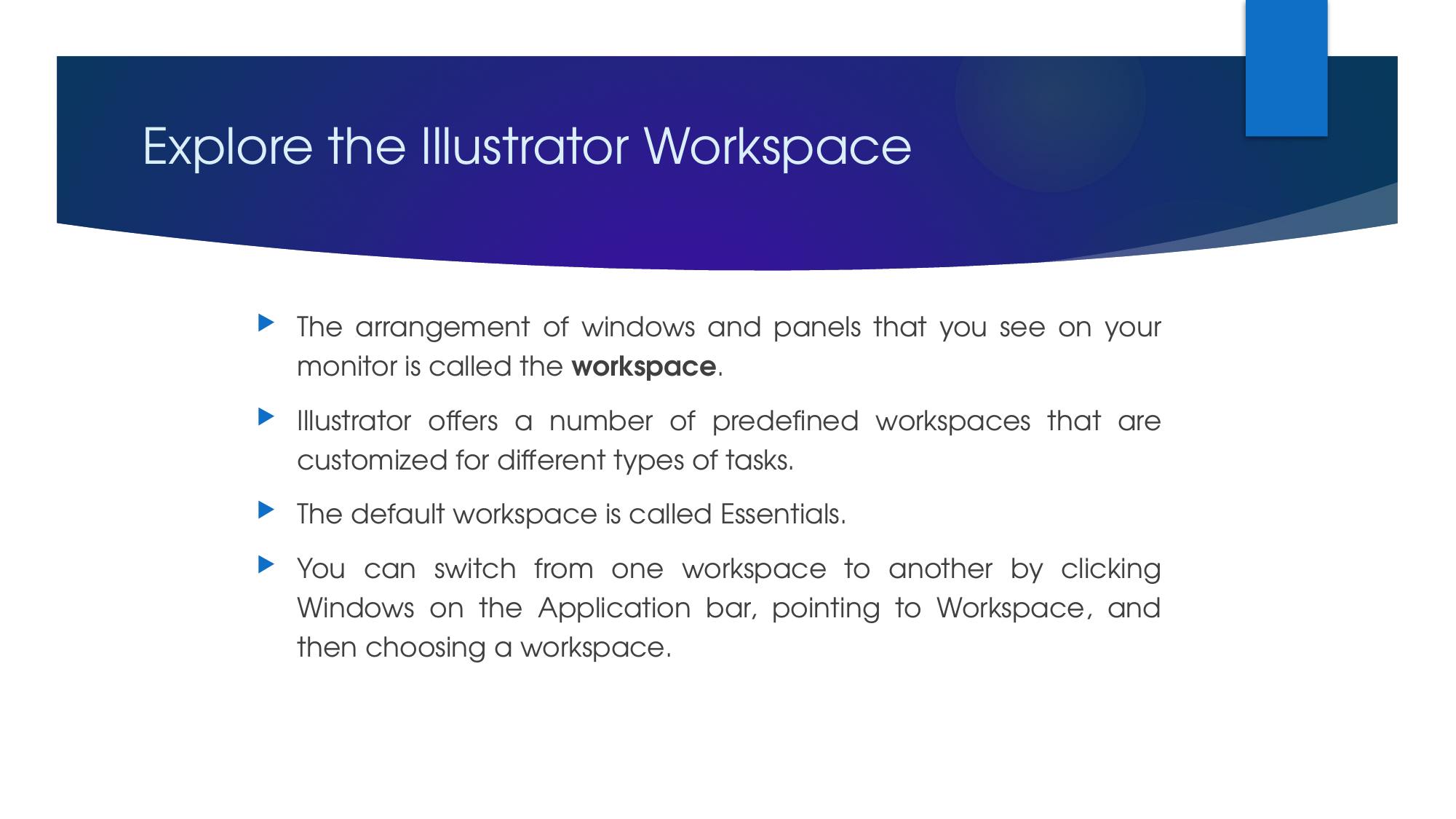

# Explore the Illustrator Workspace
The arrangement of windows and panels that you see on your monitor is called the workspace.
Illustrator offers a number of predefined workspaces that are customized for different types of tasks.
The default workspace is called Essentials.
You can switch from one workspace to another by clicking Windows on the Application bar, pointing to Workspace, and then choosing a workspace.